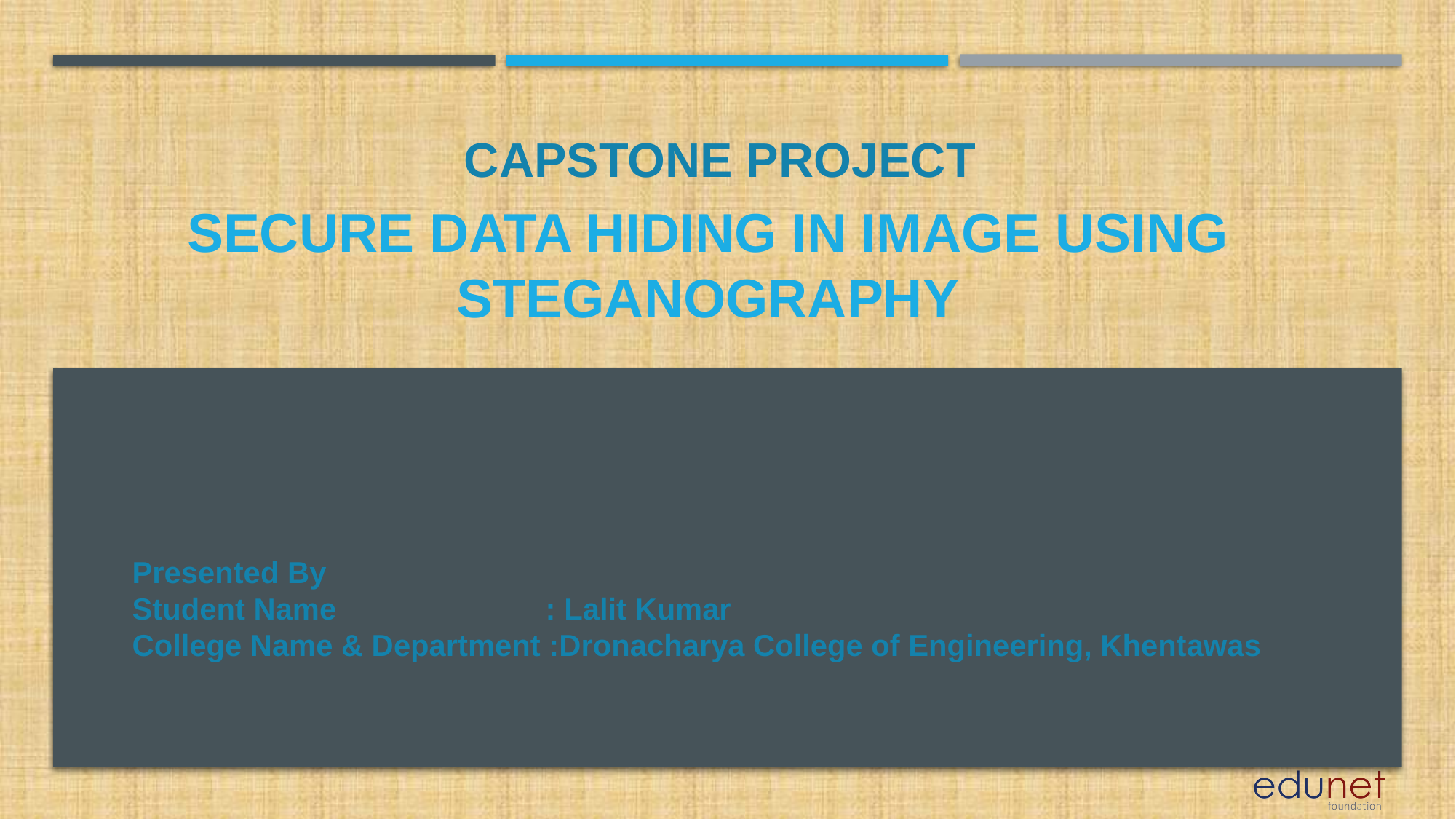

CAPSTONE PROJECT
Secure Data Hiding in Image Using Steganography
Presented By
Student Name                         : Lalit Kumar
College Name & Department :Dronacharya College of Engineering, Khentawas